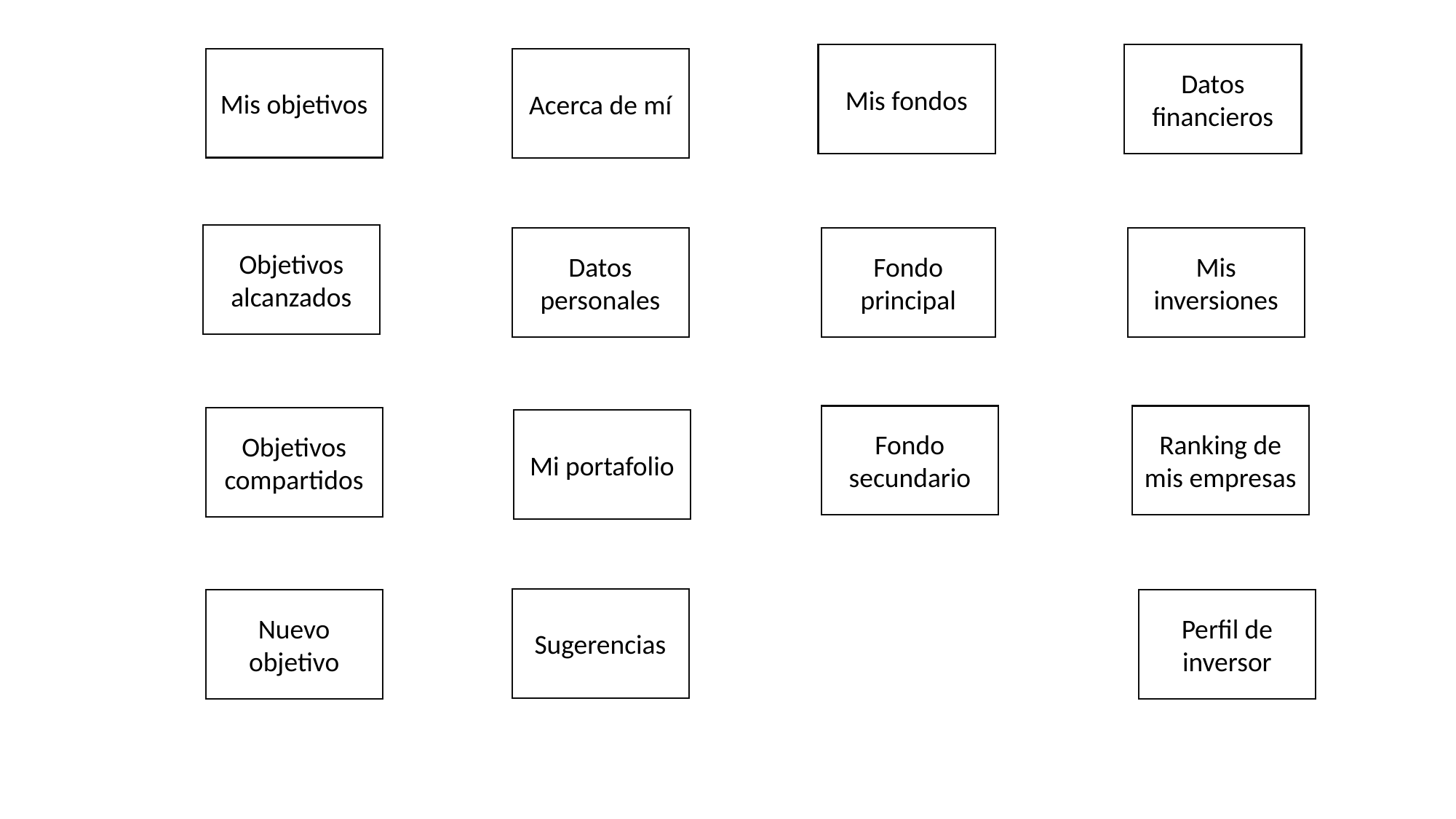

Mis fondos
Datos financieros
Mis objetivos
Acerca de mí
Objetivos alcanzados
Datos personales
Mis inversiones
Fondo principal
Fondo secundario
Ranking de mis empresas
Objetivos compartidos
Mi portafolio
Sugerencias
Nuevo objetivo
Perfil de inversor